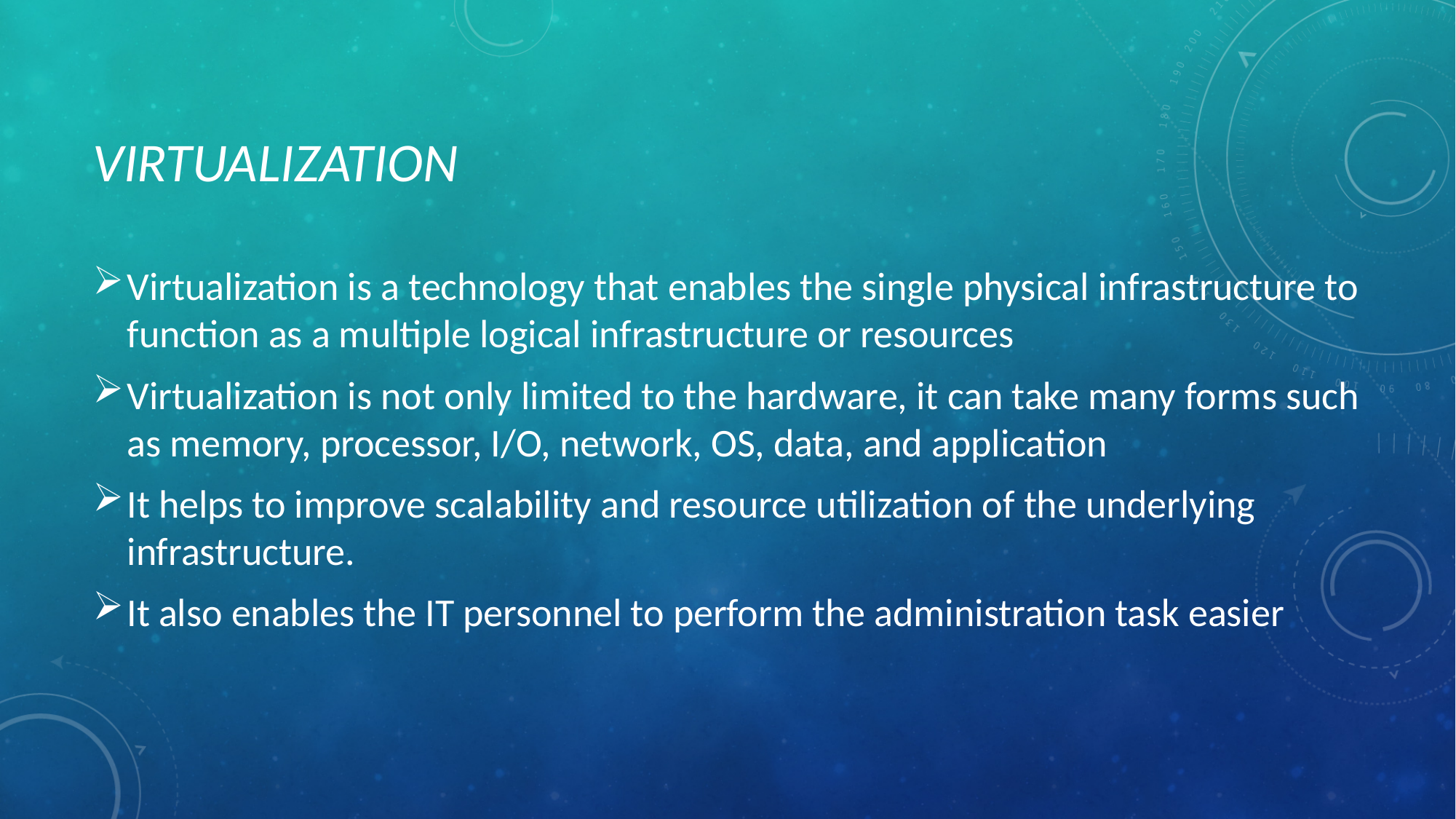

# Virtualization
Virtualization is a technology that enables the single physical infrastructure to function as a multiple logical infrastructure or resources
Virtualization is not only limited to the hardware, it can take many forms such as memory, processor, I/O, network, OS, data, and application
It helps to improve scalability and resource utilization of the underlying infrastructure.
It also enables the IT personnel to perform the administration task easier